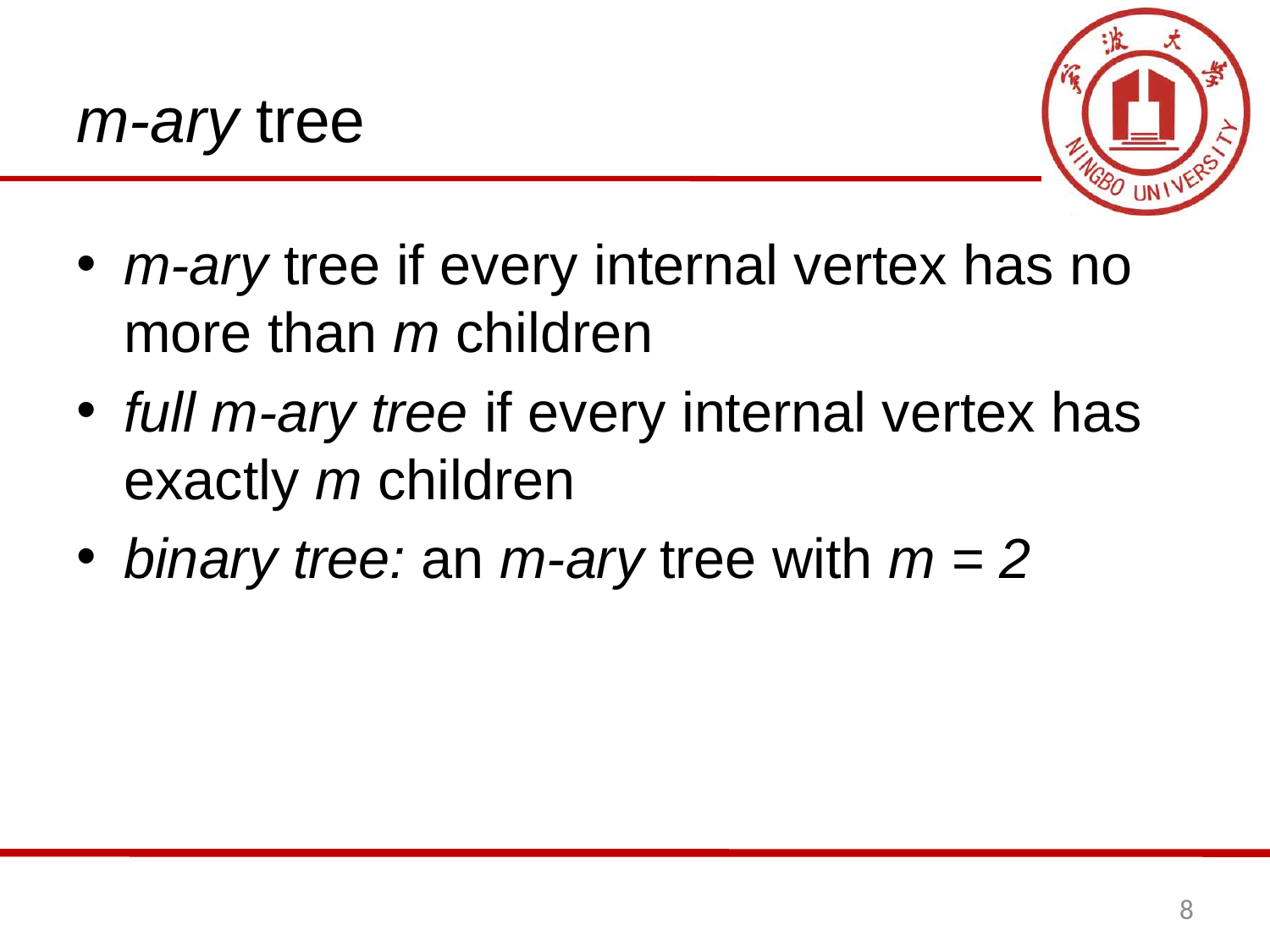

# m-ary tree
m-ary tree if every internal vertex has no more than m children
full m-ary tree if every internal vertex has exactly m children
binary tree: an m-ary tree with m = 2
8